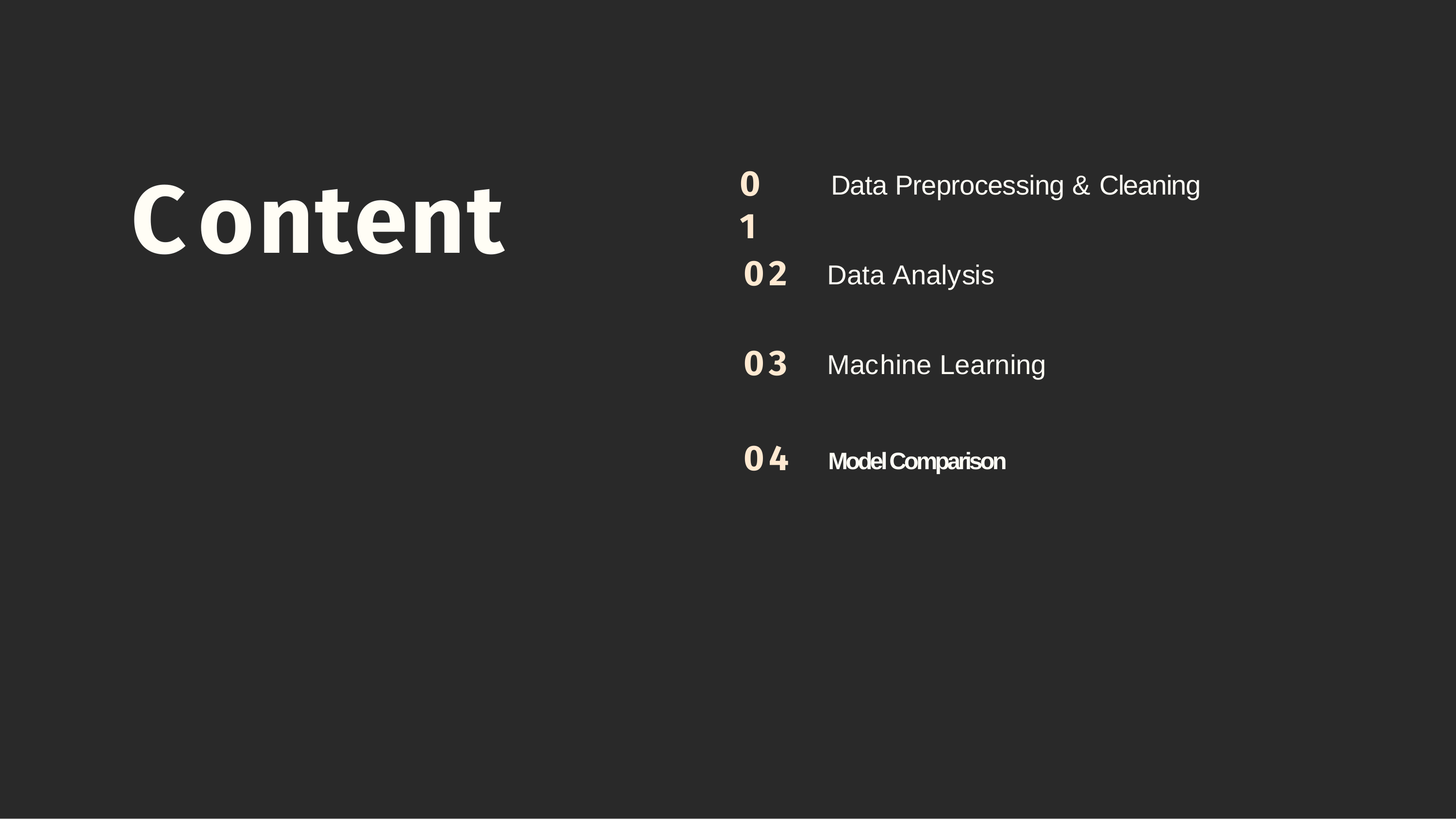

# Content
01
Data Preprocessing & Cleaning
02
Data Analysis
03
Machine Learning
04	Model Comparison